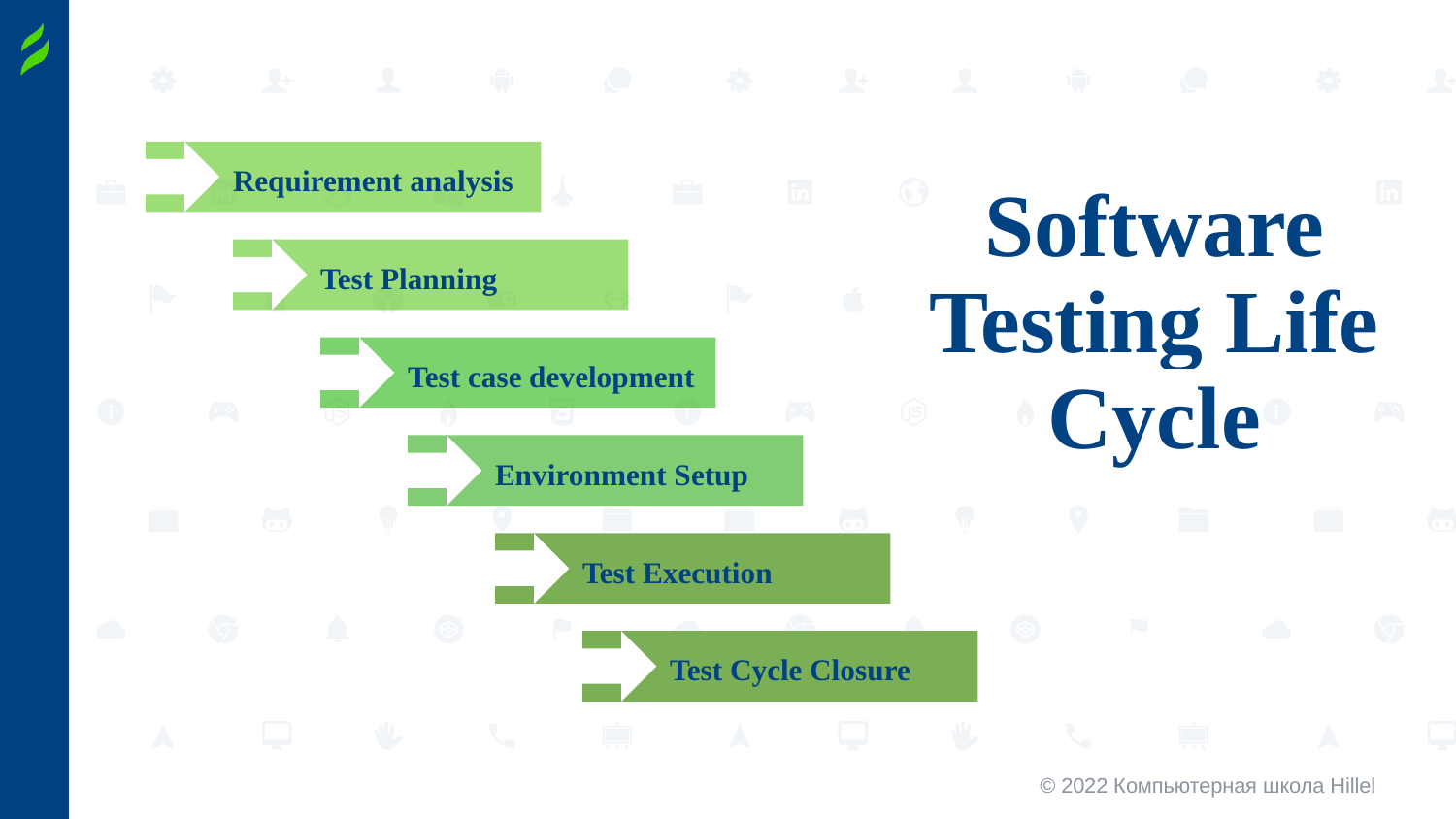

Requirement analysis

# Software Testing Life Cycle
Test Planning

Test case development

Environment Setup

Test Execution

Test Cycle Closure